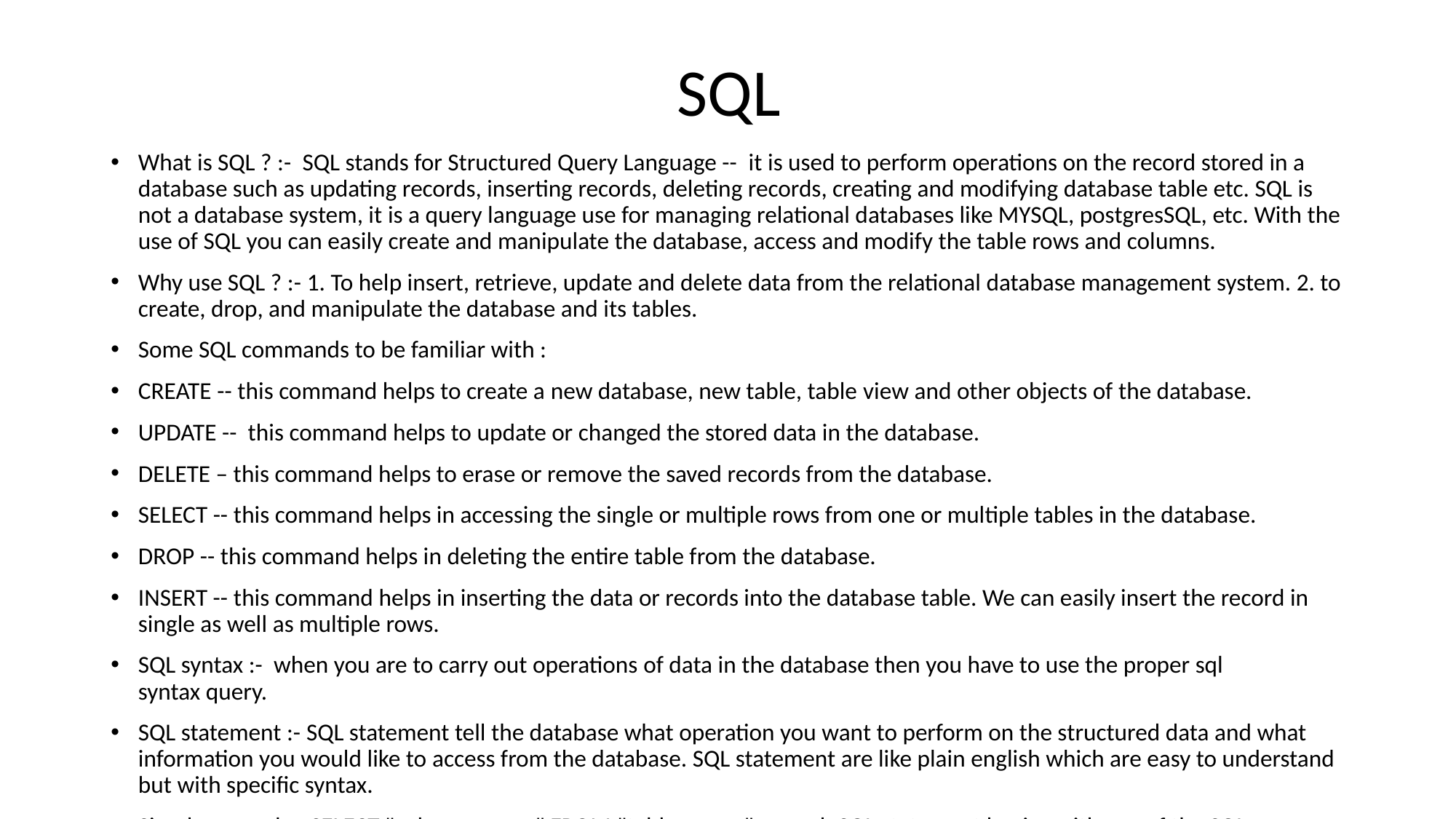

# SQL
What is SQL ? :-  SQL stands for Structured Query Language --  it is used to perform operations on the record stored in a database such as updating records, inserting records, deleting records, creating and modifying database table etc. SQL is not a database system, it is a query language use for managing relational databases like MYSQL, postgresSQL, etc. With the use of SQL you can easily create and manipulate the database, access and modify the table rows and columns.
Why use SQL ? :- 1. To help insert, retrieve, update and delete data from the relational database management system. 2. to create, drop, and manipulate the database and its tables.
Some SQL commands to be familiar with :
CREATE -- this command helps to create a new database, new table, table view and other objects of the database.
UPDATE --  this command helps to update or changed the stored data in the database.
DELETE – this command helps to erase or remove the saved records from the database.
SELECT -- this command helps in accessing the single or multiple rows from one or multiple tables in the database.
DROP -- this command helps in deleting the entire table from the database.
INSERT -- this command helps in inserting the data or records into the database table. We can easily insert the record in single as well as multiple rows.
SQL syntax :-  when you are to carry out operations of data in the database then you have to use the proper sql syntax query.
SQL statement :- SQL statement tell the database what operation you want to perform on the structured data and what information you would like to access from the database. SQL statement are like plain english which are easy to understand but with specific syntax.
Simple example : SELECT "column_name" FROM "table_name"; -- each SQL statement begins with any of the SQL keywords and ends with a semi-colon.